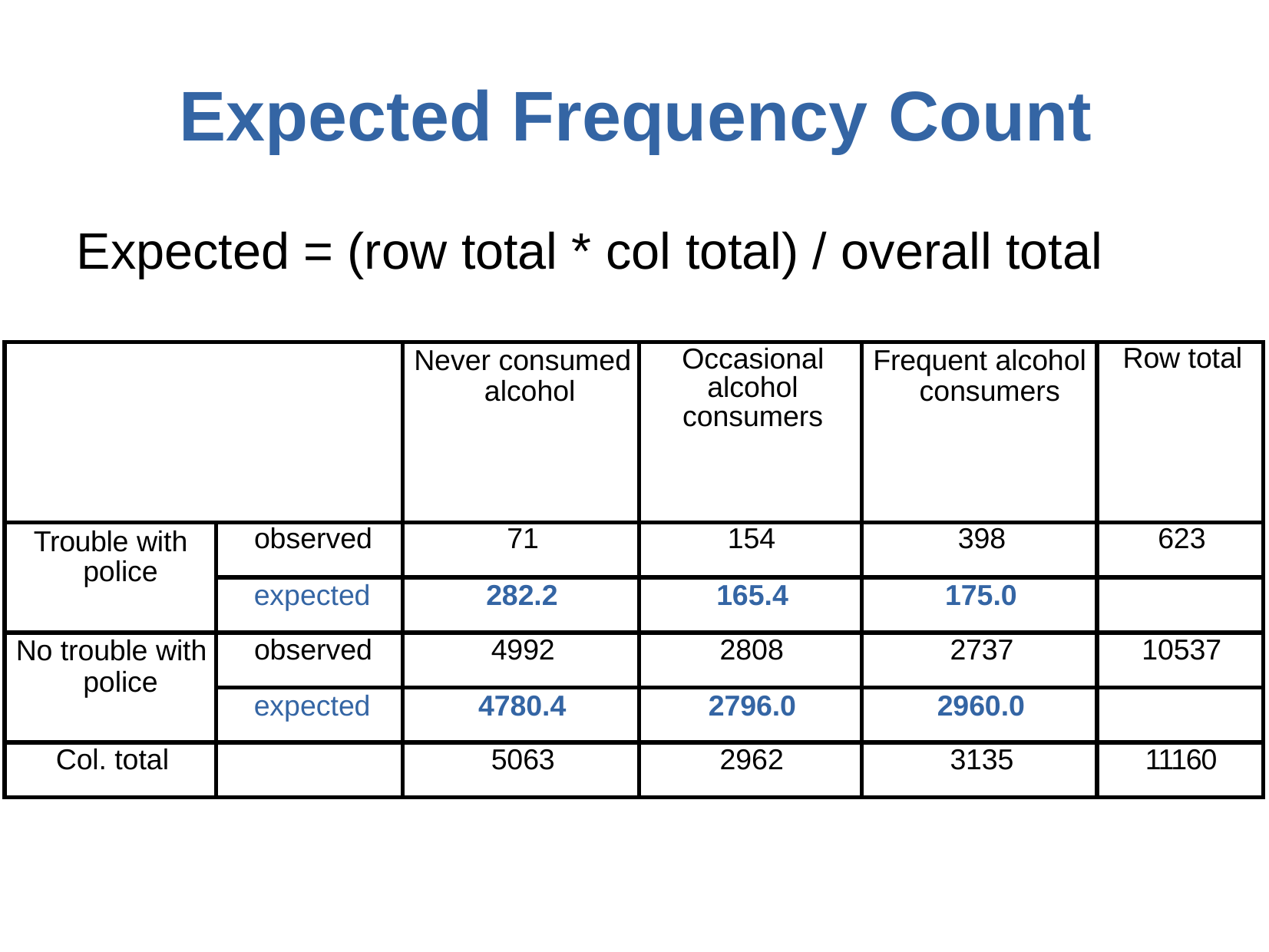

# Expected Frequency	Count
Expected = (row total * col total) / overall total
|  |  | Never consumed alcohol | Occasional alcohol consumers | Frequent alcohol consumers | Row total |
| --- | --- | --- | --- | --- | --- |
| Trouble with police | observed | 71 | 154 | 398 | 623 |
|  | expected | 282.2 | 165.4 | 175.0 |  |
| No trouble with police | observed | 4992 | 2808 | 2737 | 10537 |
|  | expected | 4780.4 | 2796.0 | 2960.0 |  |
| Col. total |  | 5063 | 2962 | 3135 | 11160 |